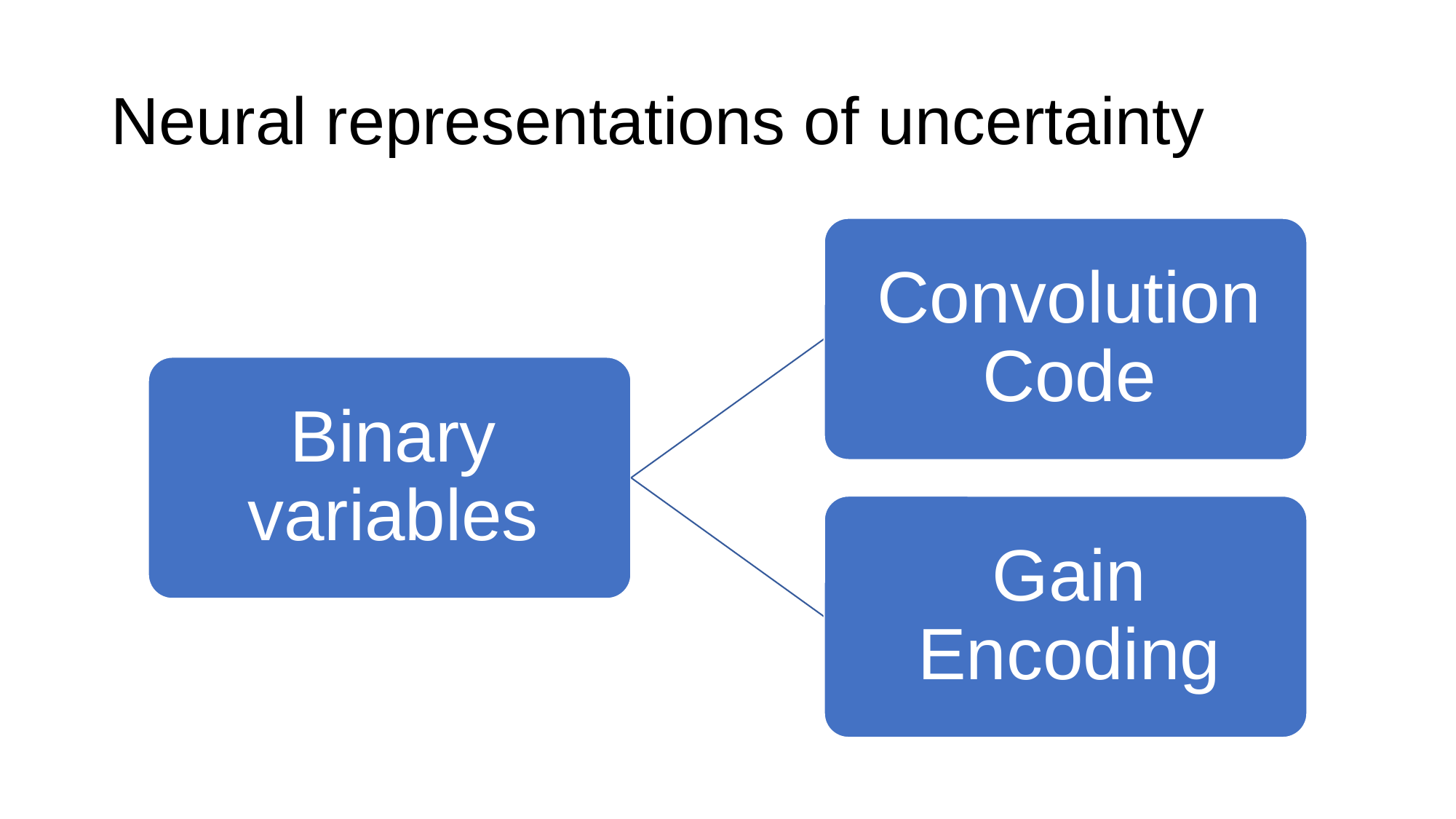

# Neural representations of uncertainty
Binary variables

Convolution Code

Gain Encoding